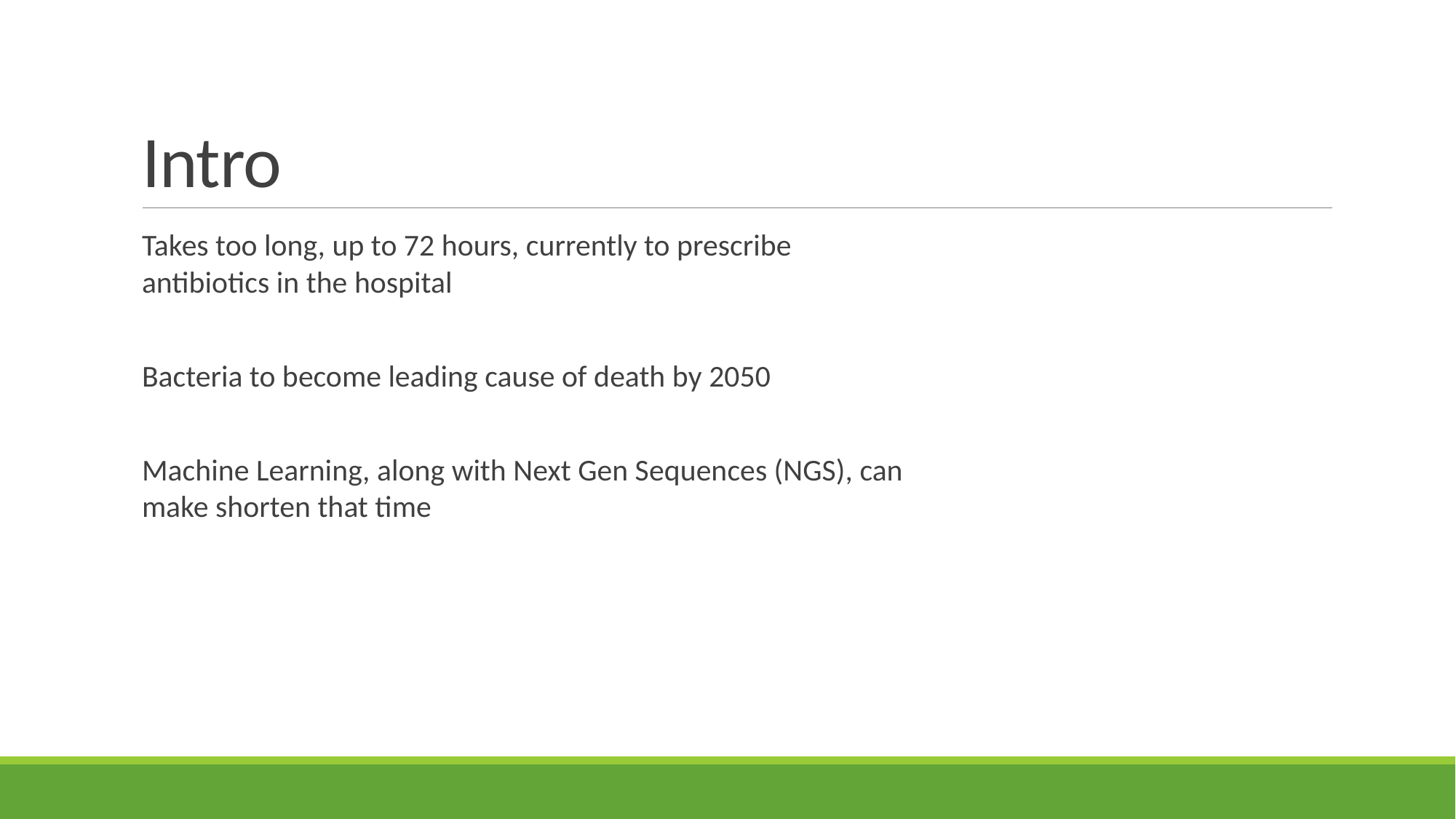

# Intro
Takes too long, up to 72 hours, currently to prescribe
antibiotics in the hospital
Bacteria to become leading cause of death by 2050
Machine Learning, along with Next Gen Sequences (NGS), can
make shorten that time